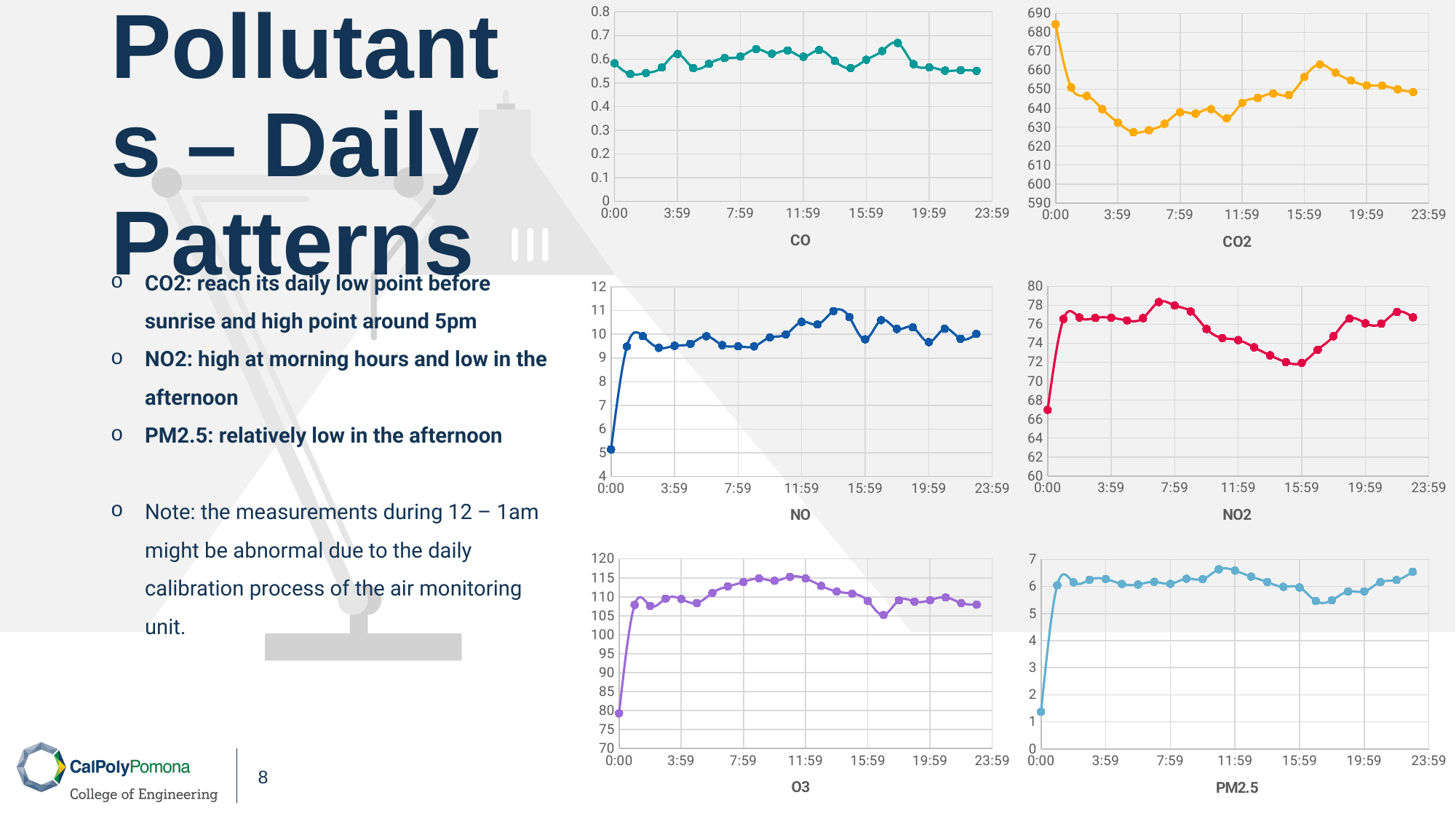

### Chart

| Category | mean_CO2 |
|---|---|

### Chart

| Category | mean_CO2 |
|---|---|
# Pollutants – Daily Patterns
CO2: reach its daily low point before sunrise and high point around 5pm
NO2: high at morning hours and low in the afternoon
PM2.5: relatively low in the afternoon

Note: the measurements during 12 – 1am might be abnormal due to the daily calibration process of the air monitoring unit.

### Chart

| Category | mean_NO2 |
|---|---|

### Chart

| Category | mean_CO2 |
|---|---|

### Chart

| Category | mean_O3 |
|---|---|

### Chart

| Category | mean_PM2.5 |
|---|---|